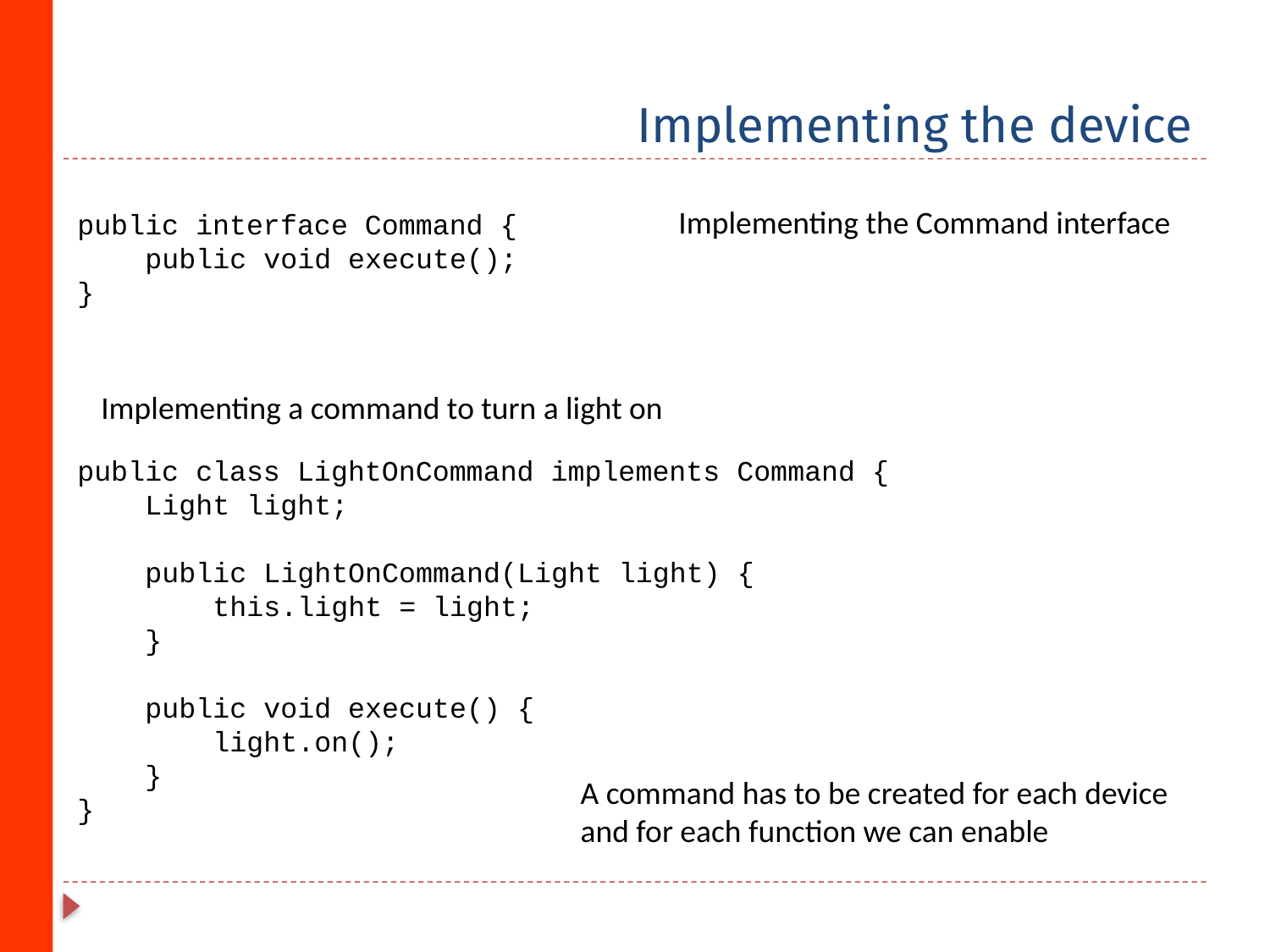

# Implementing the device
Implementing the Command interface
public interface Command {
    public void execute();
}
Implementing a command to turn a light on
public class LightOnCommand implements Command {
    Light light;

    public LightOnCommand(Light light) {
        this.light = light;
    }

    public void execute() {
        light.on();
    }
}
A command has to be created for each device
and for each function we can enable